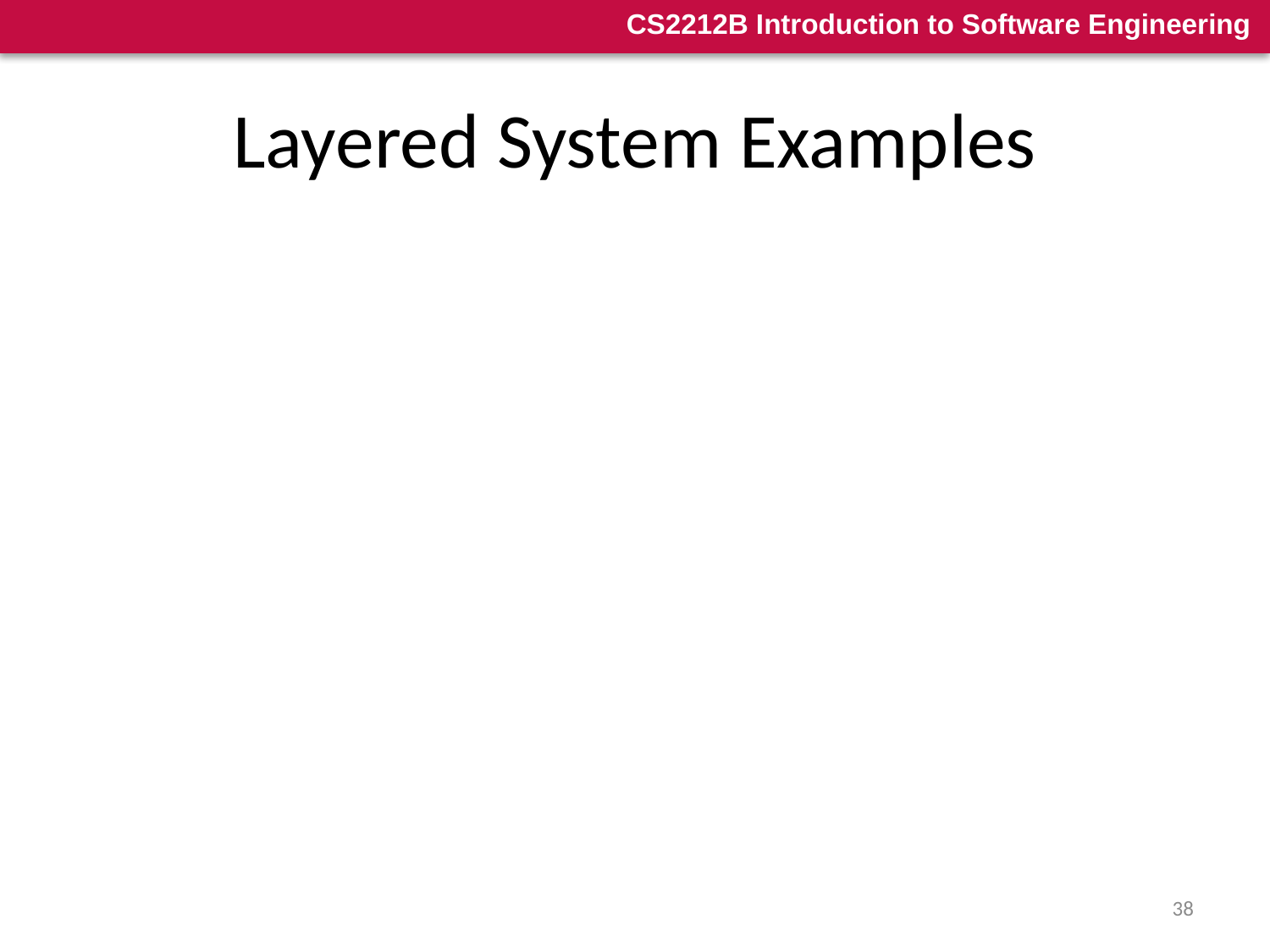

# Layered System Examples
Example 1: ISO defined the OSI 7-layer architectural model with layers: Application, Presentation, …, Data, Physical.
Protocol specifies behaviour at each level of abstraction (layer).
Each layer deals with specific level of communication and uses services of the next lower level.

Example 2: TCP/IP is the basic communications protocol used on the internet. POSA book describes 4 layers: ftp, tcp, ip, Ethernet. The same layers in a network communicate ‘virtually’.

Example 3: Operating systems e.g. hardware layer, …, kernel, resource management, … user level “Onion Skin model”.
...
38